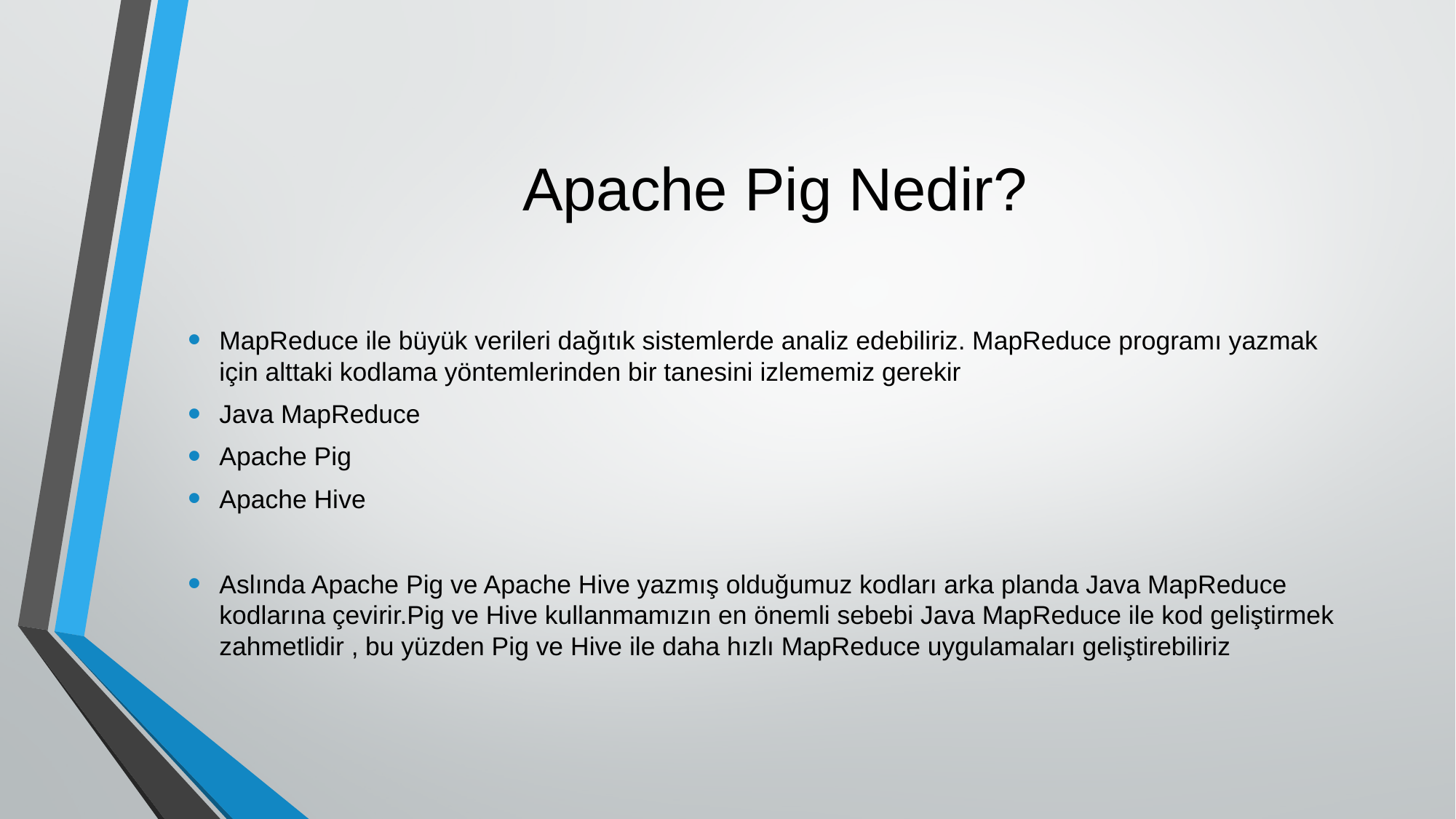

# Apache Pig Nedir?
MapReduce ile büyük verileri dağıtık sistemlerde analiz edebiliriz. MapReduce programı yazmak için alttaki kodlama yöntemlerinden bir tanesini izlememiz gerekir
Java MapReduce
Apache Pig
Apache Hive

Aslında Apache Pig ve Apache Hive yazmış olduğumuz kodları arka planda Java MapReduce kodlarına çevirir.Pig ve Hive kullanmamızın en önemli sebebi Java MapReduce ile kod geliştirmek zahmetlidir , bu yüzden Pig ve Hive ile daha hızlı MapReduce uygulamaları geliştirebiliriz